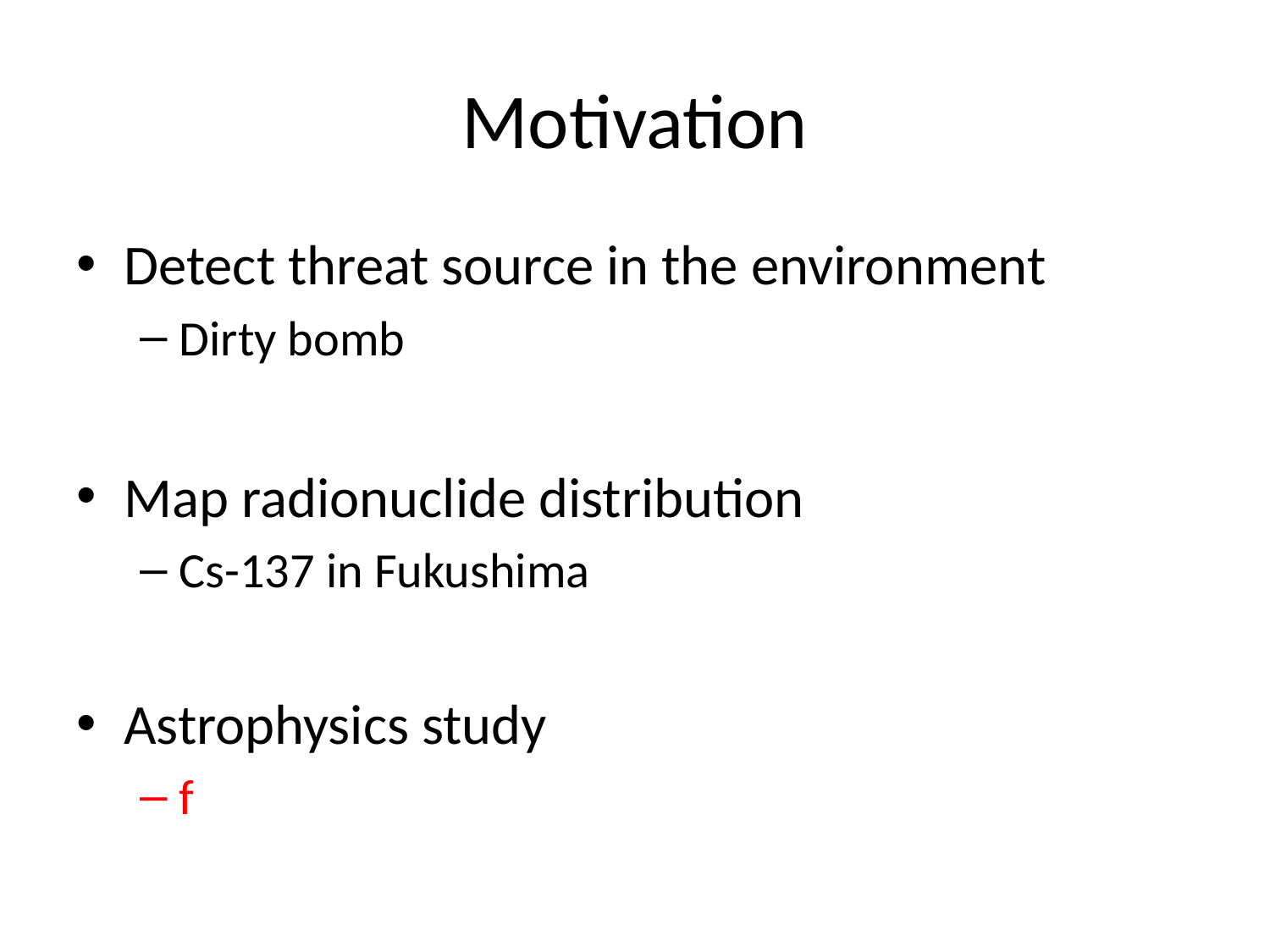

# Motivation
Detect threat source in the environment
Dirty bomb

Map radionuclide distribution
Cs-137 in Fukushima

Astrophysics study
f